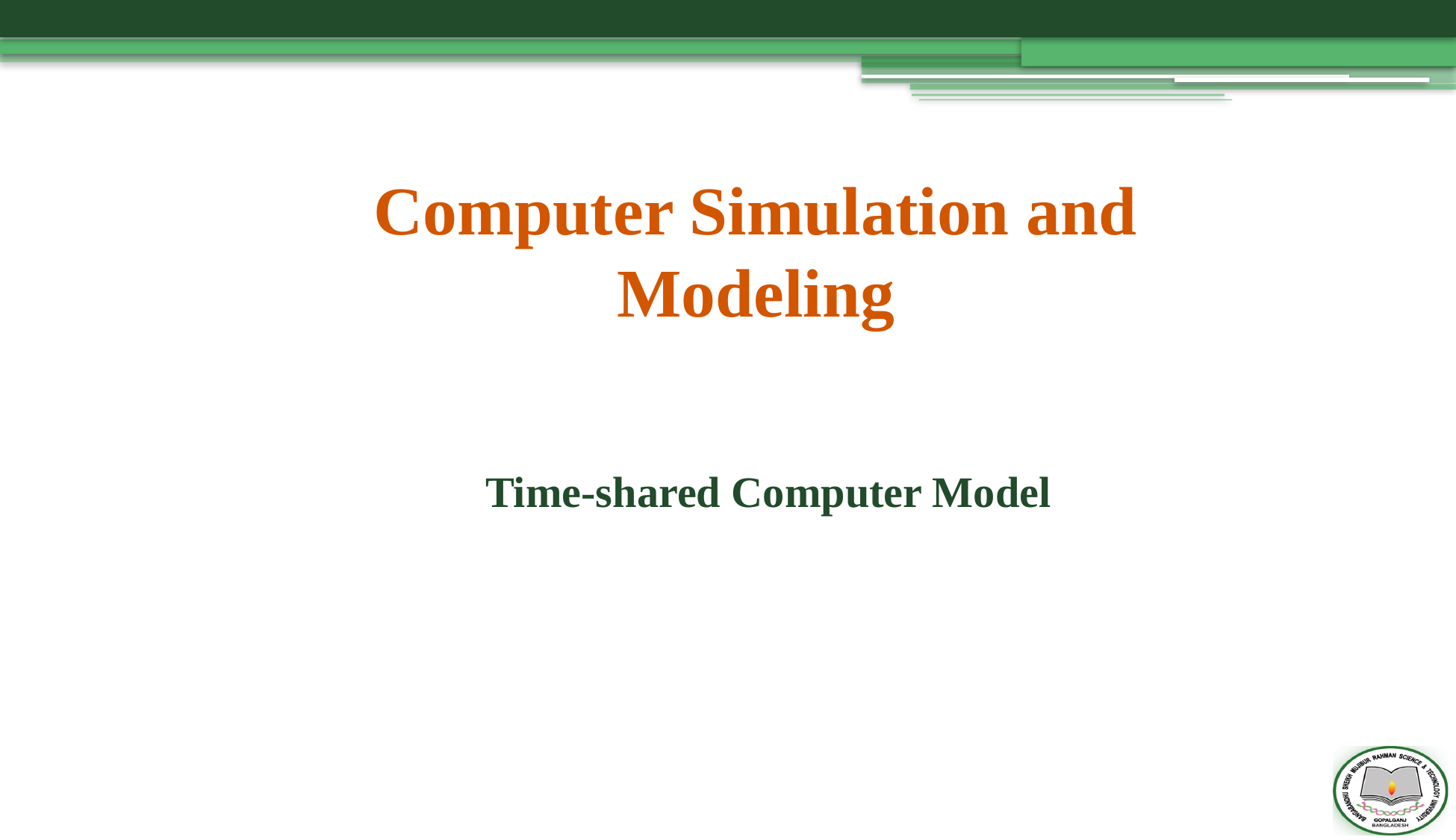

# Computer Simulation and Modeling
Time-shared Computer Model